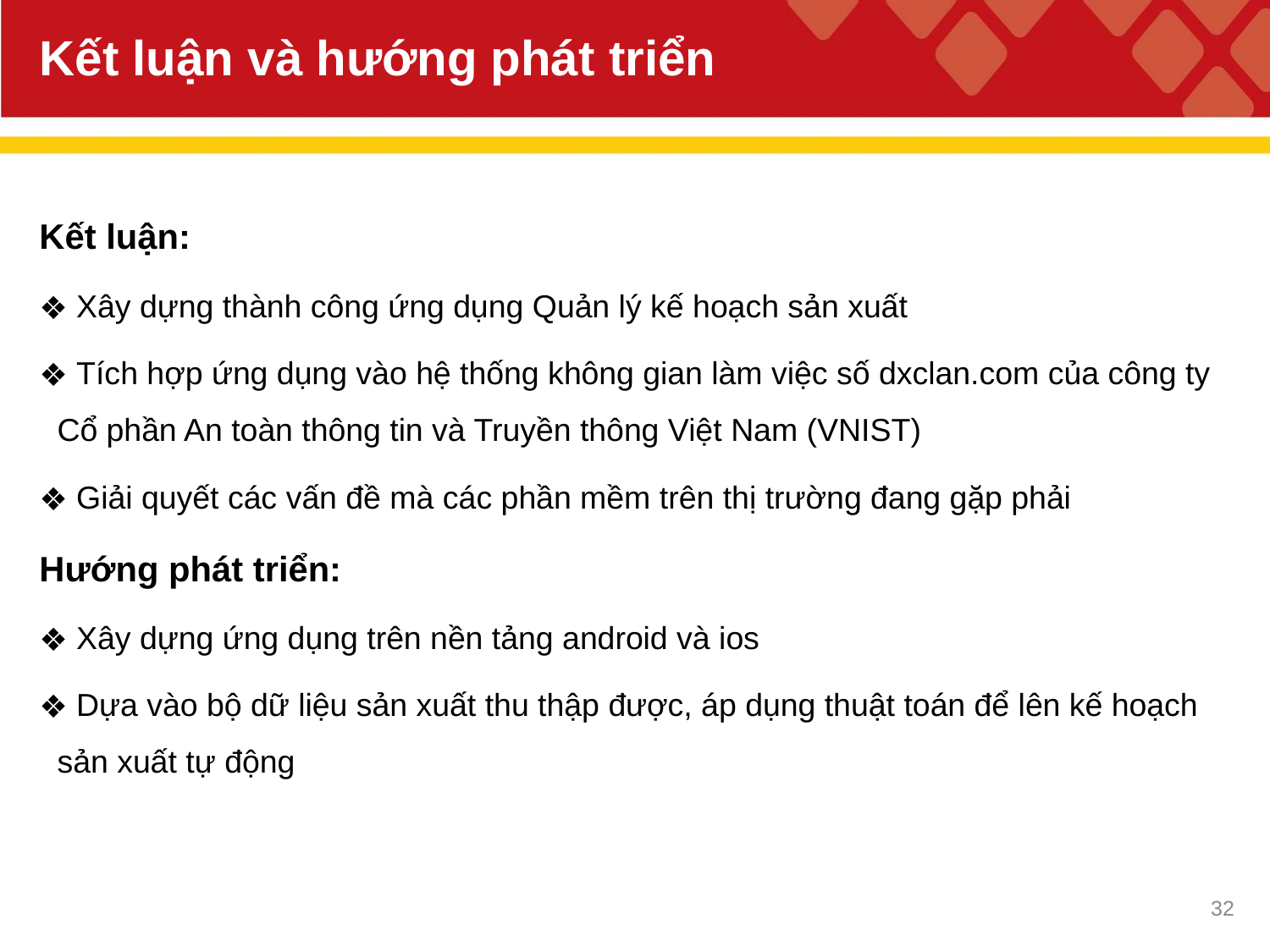

# Kết luận và hướng phát triển
Kết luận:
 Xây dựng thành công ứng dụng Quản lý kế hoạch sản xuất
 Tích hợp ứng dụng vào hệ thống không gian làm việc số dxclan.com của công ty Cổ phần An toàn thông tin và Truyền thông Việt Nam (VNIST)
 Giải quyết các vấn đề mà các phần mềm trên thị trường đang gặp phải
Hướng phát triển:
 Xây dựng ứng dụng trên nền tảng android và ios
 Dựa vào bộ dữ liệu sản xuất thu thập được, áp dụng thuật toán để lên kế hoạch sản xuất tự động
32